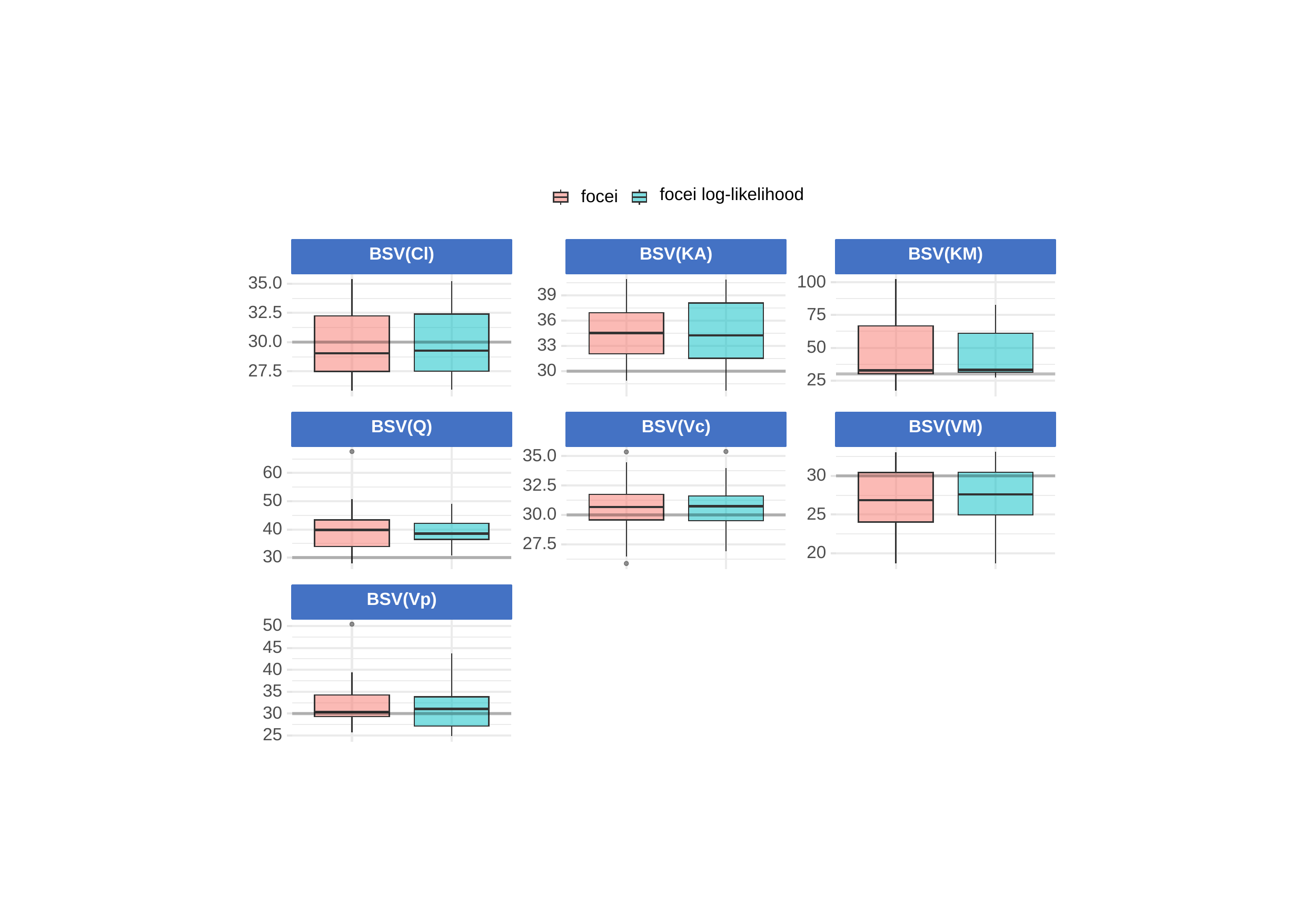

focei log-likelihood

focei

BSV(Cl)
BSV(KA)
BSV(KM)

100
35.0

39

32.5

75

36

30.0
33
50

30
27.5

25

BSV(Q)
BSV(Vc)
BSV(VM)

35.0

60

30

32.5

50

25
30.0

40

27.5

20
30

BSV(Vp)

50

45

40

35

30

25